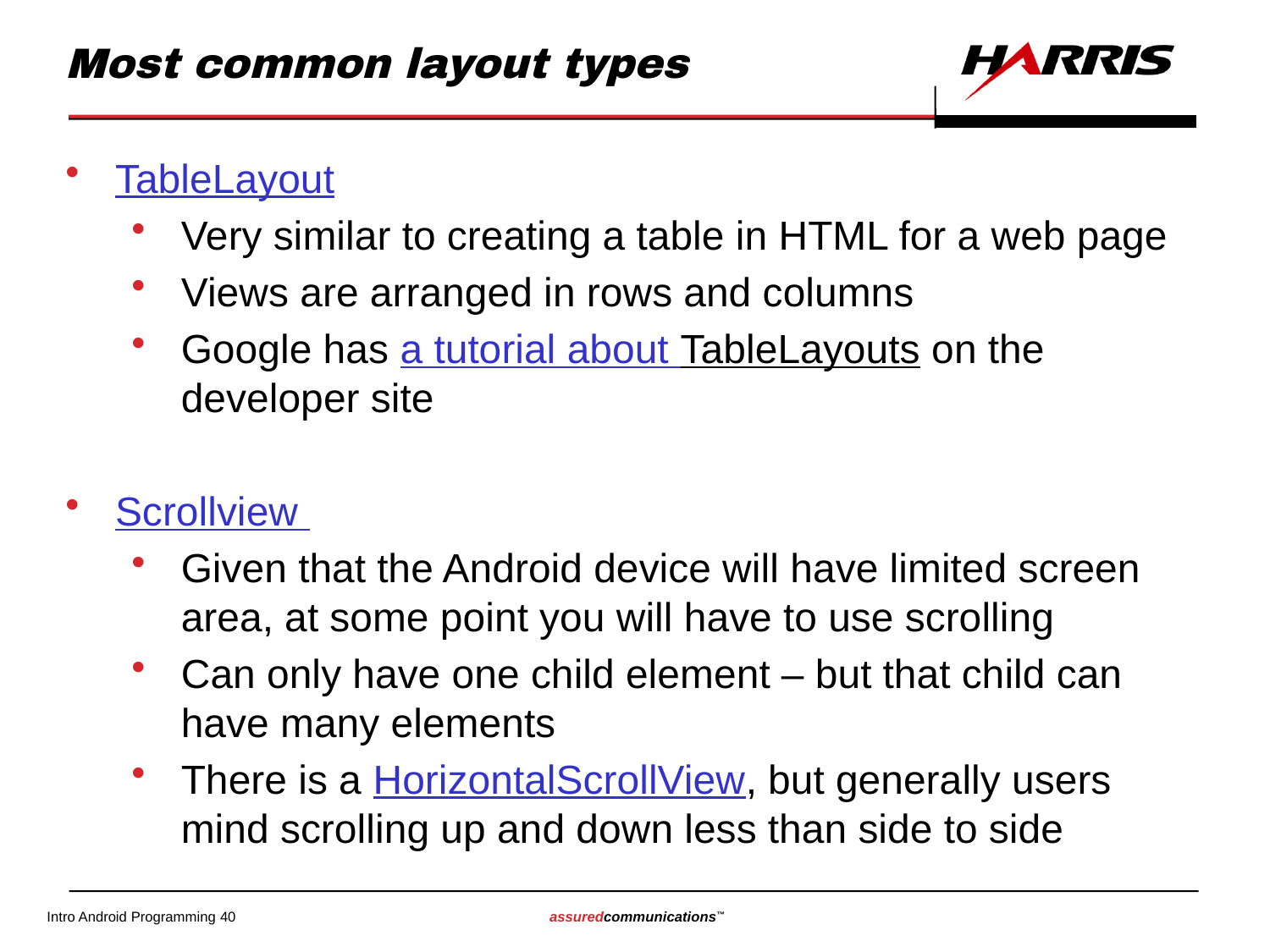

# Most common layout types
TableLayout
Very similar to creating a table in HTML for a web page
Views are arranged in rows and columns
Google has a tutorial about TableLayouts on the developer site

Scrollview
Given that the Android device will have limited screen area, at some point you will have to use scrolling
Can only have one child element – but that child can have many elements
There is a HorizontalScrollView, but generally users mind scrolling up and down less than side to side